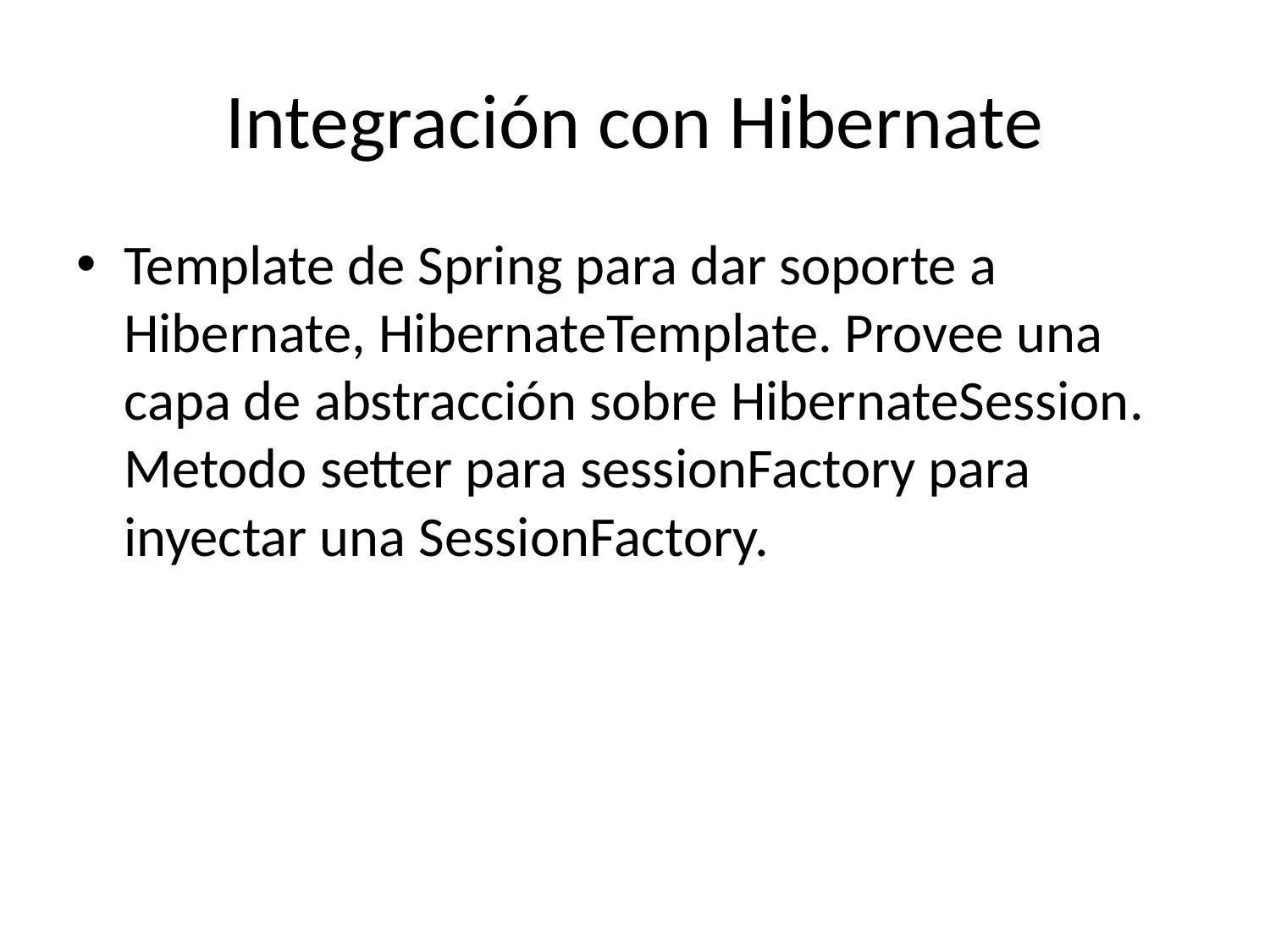

# Integración con Hibernate

Template de Spring para dar soporte a Hibernate, HibernateTemplate. Provee una capa de abstracción sobre HibernateSession. Metodo setter para sessionFactory para inyectar una SessionFactory.